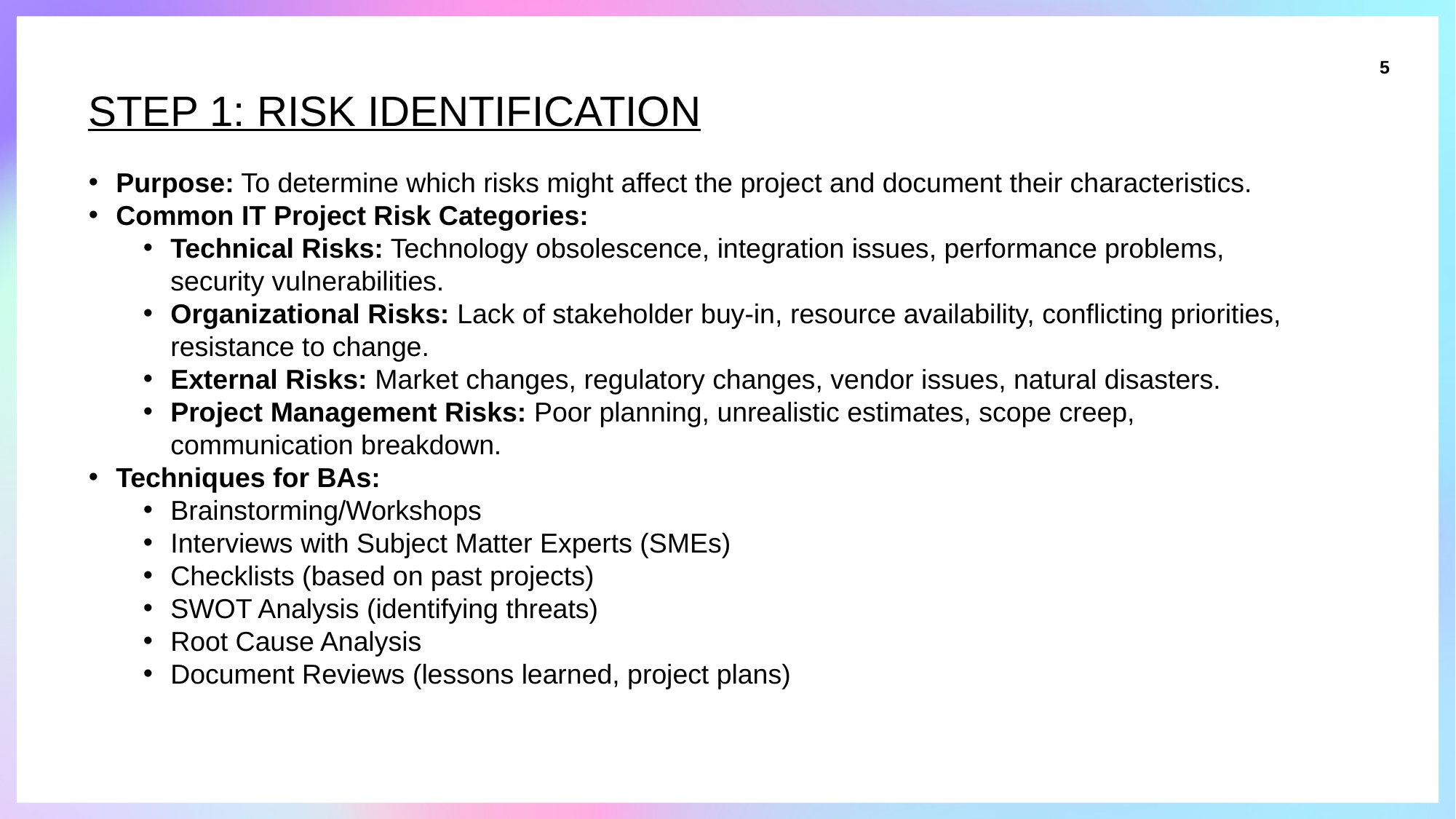

# Step 1: Risk Identification
5
Purpose: To determine which risks might affect the project and document their characteristics.
Common IT Project Risk Categories:
Technical Risks: Technology obsolescence, integration issues, performance problems, security vulnerabilities.
Organizational Risks: Lack of stakeholder buy-in, resource availability, conflicting priorities, resistance to change.
External Risks: Market changes, regulatory changes, vendor issues, natural disasters.
Project Management Risks: Poor planning, unrealistic estimates, scope creep, communication breakdown.
Techniques for BAs:
Brainstorming/Workshops
Interviews with Subject Matter Experts (SMEs)
Checklists (based on past projects)
SWOT Analysis (identifying threats)
Root Cause Analysis
Document Reviews (lessons learned, project plans)